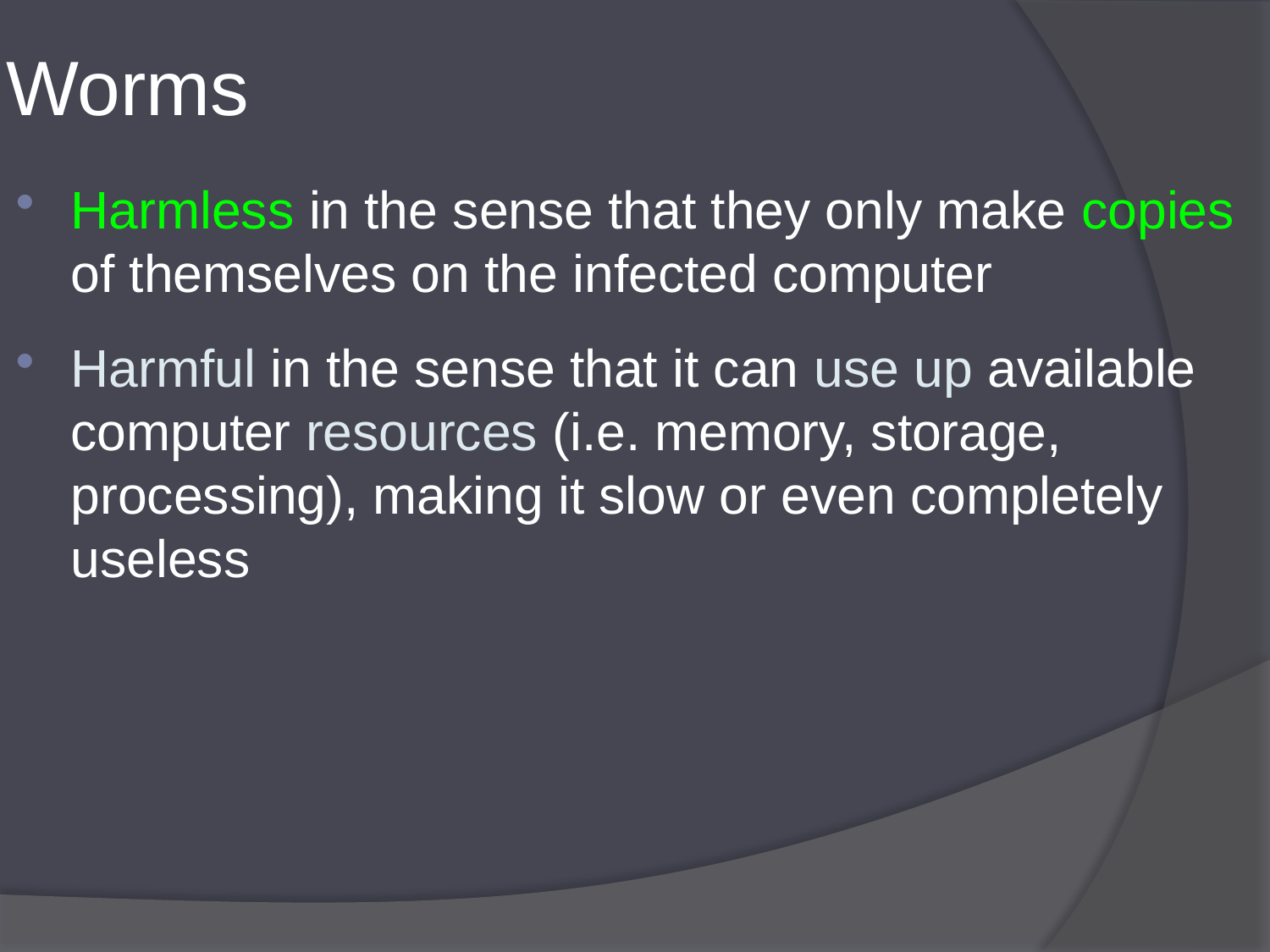

# Worms
Harmless in the sense that they only make copies of themselves on the infected computer
Harmful in the sense that it can use up available computer resources (i.e. memory, storage, processing), making it slow or even completely useless